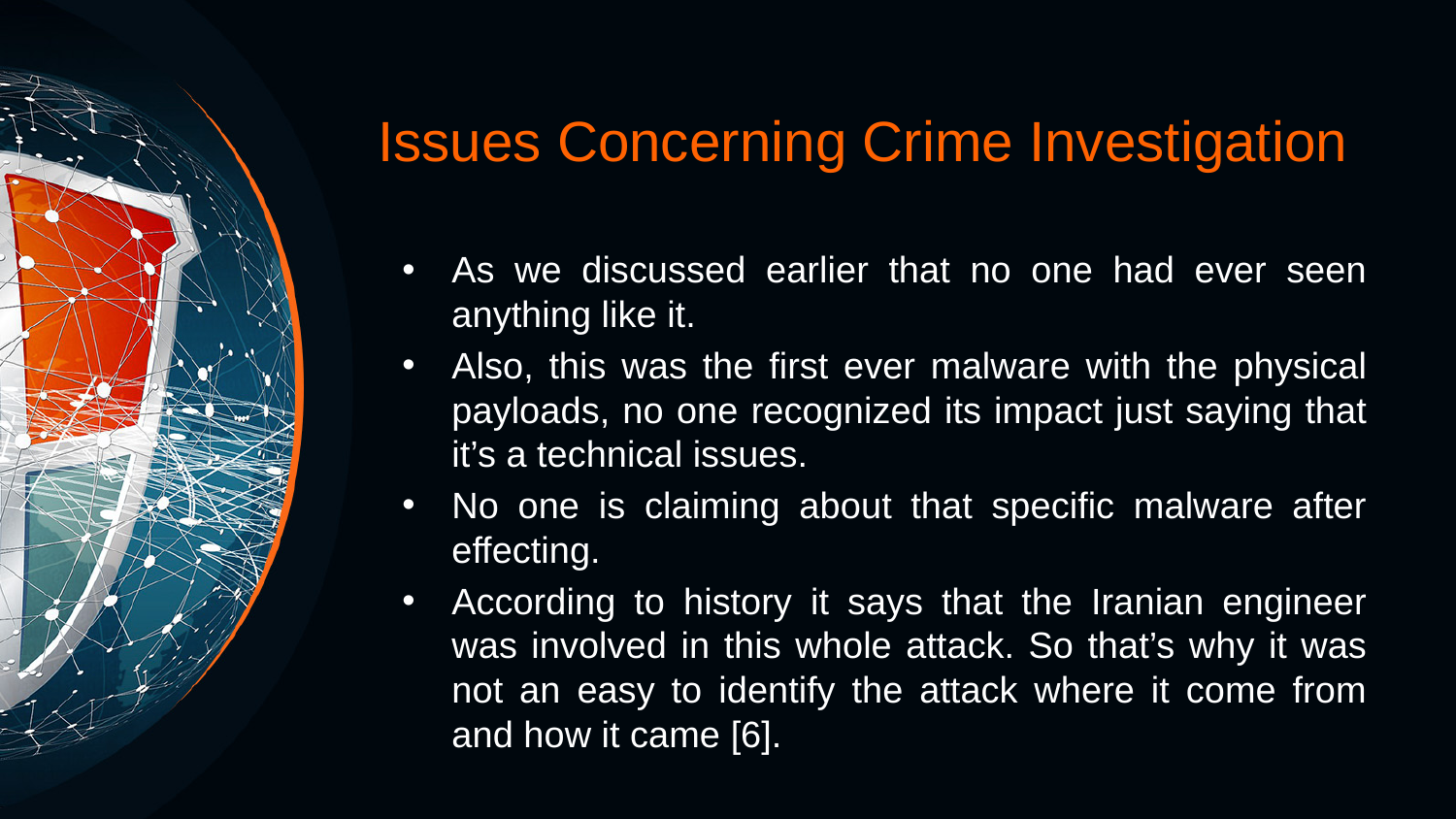

# Issues Concerning Crime Investigation
As we discussed earlier that no one had ever seen anything like it.
Also, this was the first ever malware with the physical payloads, no one recognized its impact just saying that it’s a technical issues.
No one is claiming about that specific malware after effecting.
According to history it says that the Iranian engineer was involved in this whole attack. So that’s why it was not an easy to identify the attack where it come from and how it came [6].